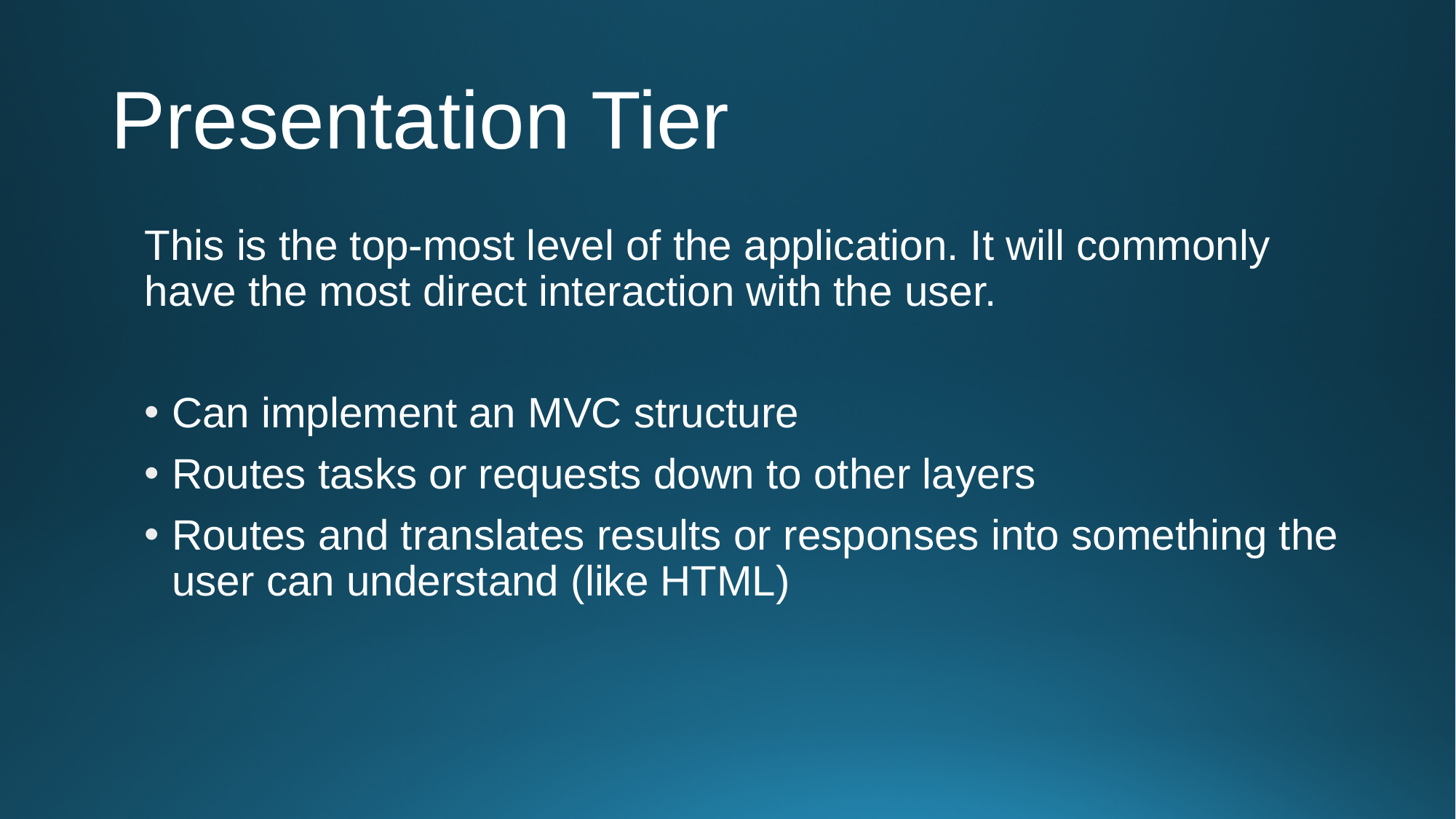

# Presentation Tier
This is the top-most level of the application. It will commonly have the most direct interaction with the user.

Can implement an MVC structure
Routes tasks or requests down to other layers
Routes and translates results or responses into something the user can understand (like HTML)